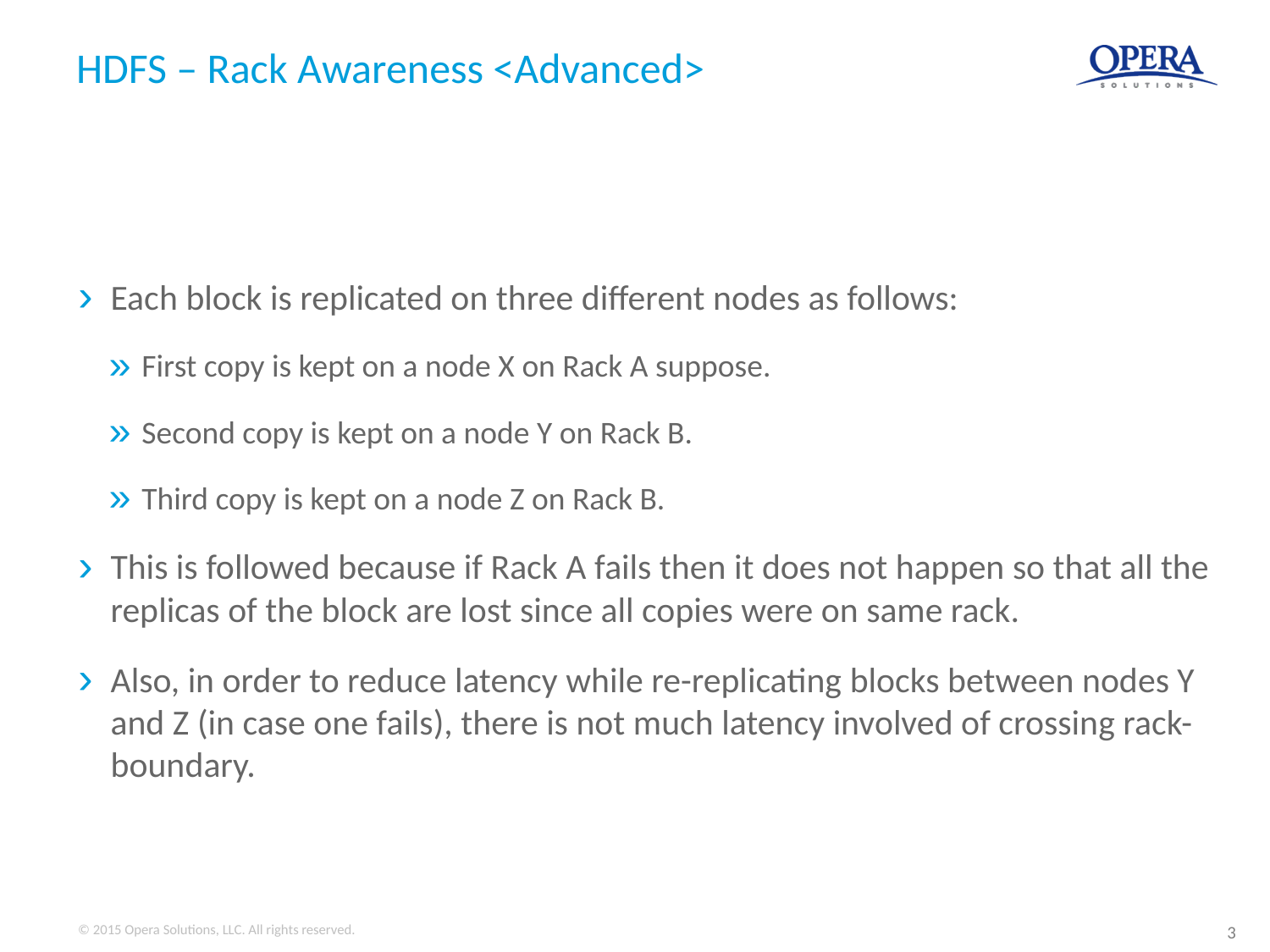

# HDFS – Rack Awareness <Advanced>
Each block is replicated on three different nodes as follows:
First copy is kept on a node X on Rack A suppose.
Second copy is kept on a node Y on Rack B.
Third copy is kept on a node Z on Rack B.
This is followed because if Rack A fails then it does not happen so that all the replicas of the block are lost since all copies were on same rack.
Also, in order to reduce latency while re-replicating blocks between nodes Y and Z (in case one fails), there is not much latency involved of crossing rack-boundary.